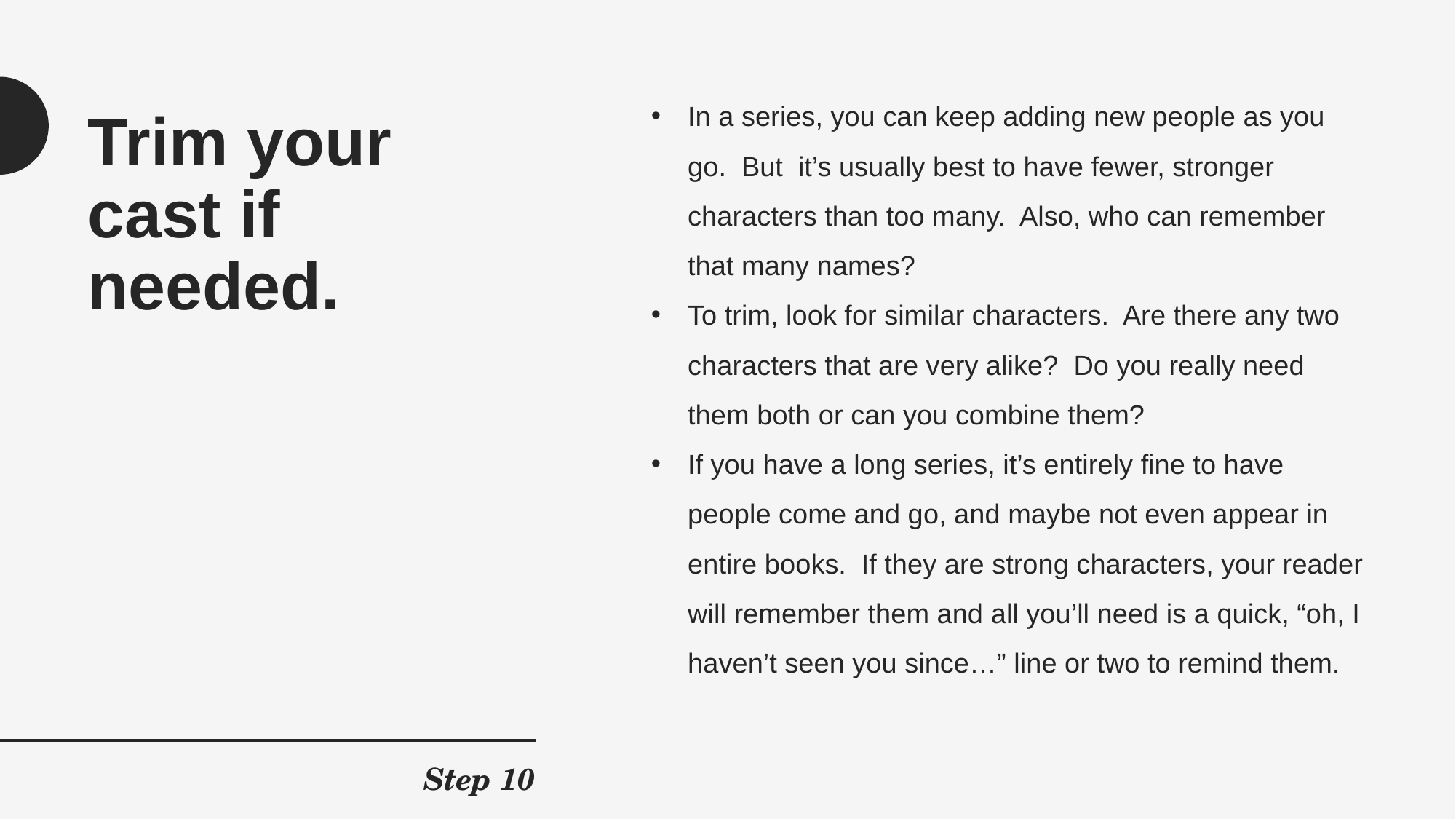

In a series, you can keep adding new people as you go.  But  it’s usually best to have fewer, stronger characters than too many.  Also, who can remember that many names?
To trim, look for similar characters.  Are there any two characters that are very alike?  Do you really need them both or can you combine them?
If you have a long series, it’s entirely fine to have people come and go, and maybe not even appear in entire books.  If they are strong characters, your reader will remember them and all you’ll need is a quick, “oh, I haven’t seen you since…” line or two to remind them.
# Trim your cast if needed.
Step 10